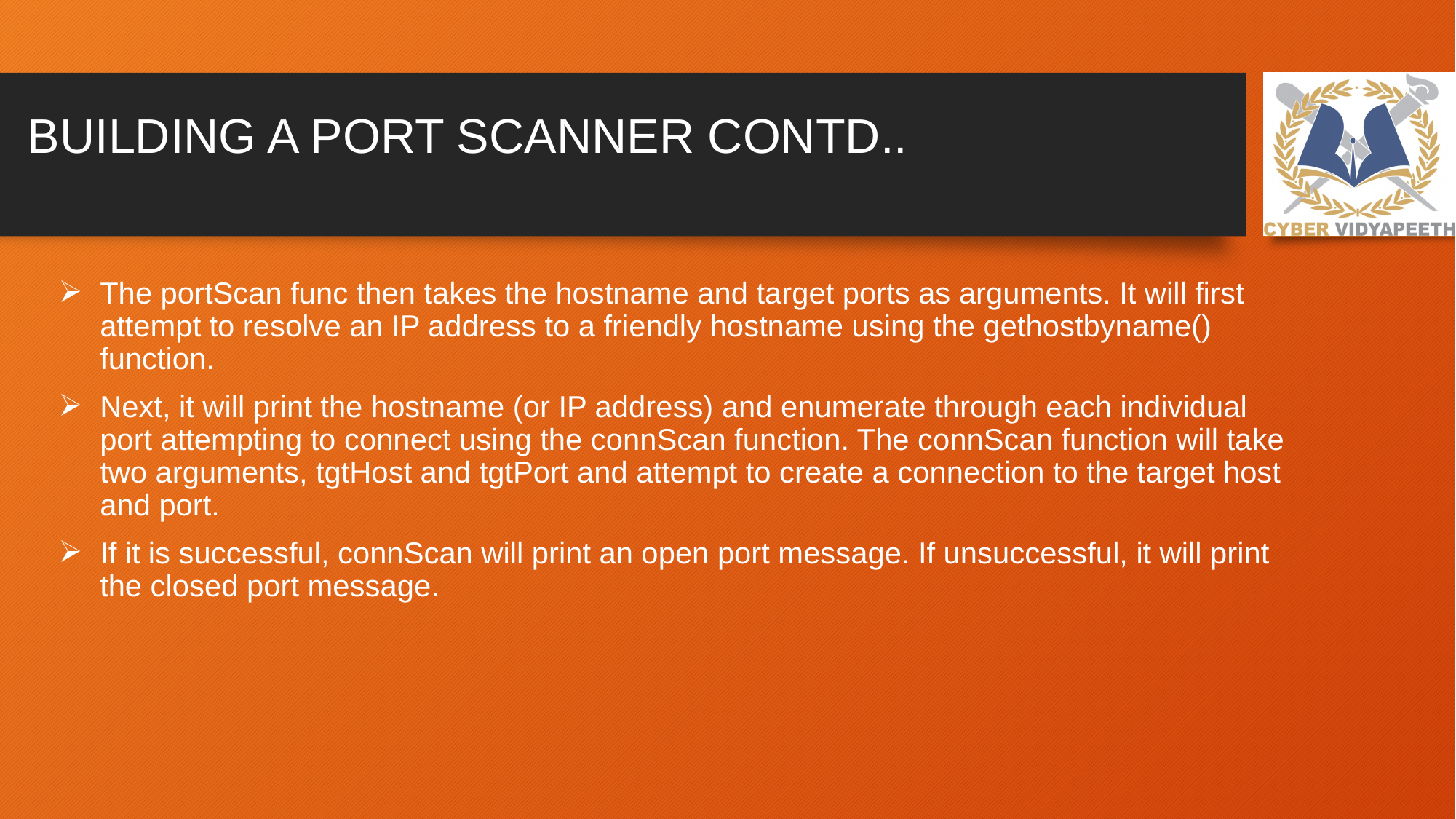

# BUILDING A PORT SCANNER CONTD..

The portScan func then takes the hostname and target ports as arguments. It will first attempt to resolve an IP address to a friendly hostname using the gethostbyname() function.
Next, it will print the hostname (or IP address) and enumerate through each individual port attempting to connect using the connScan function. The connScan function will take two arguments, tgtHost and tgtPort and attempt to create a connection to the target host and port.
If it is successful, connScan will print an open port message. If unsuccessful, it will print the closed port message.